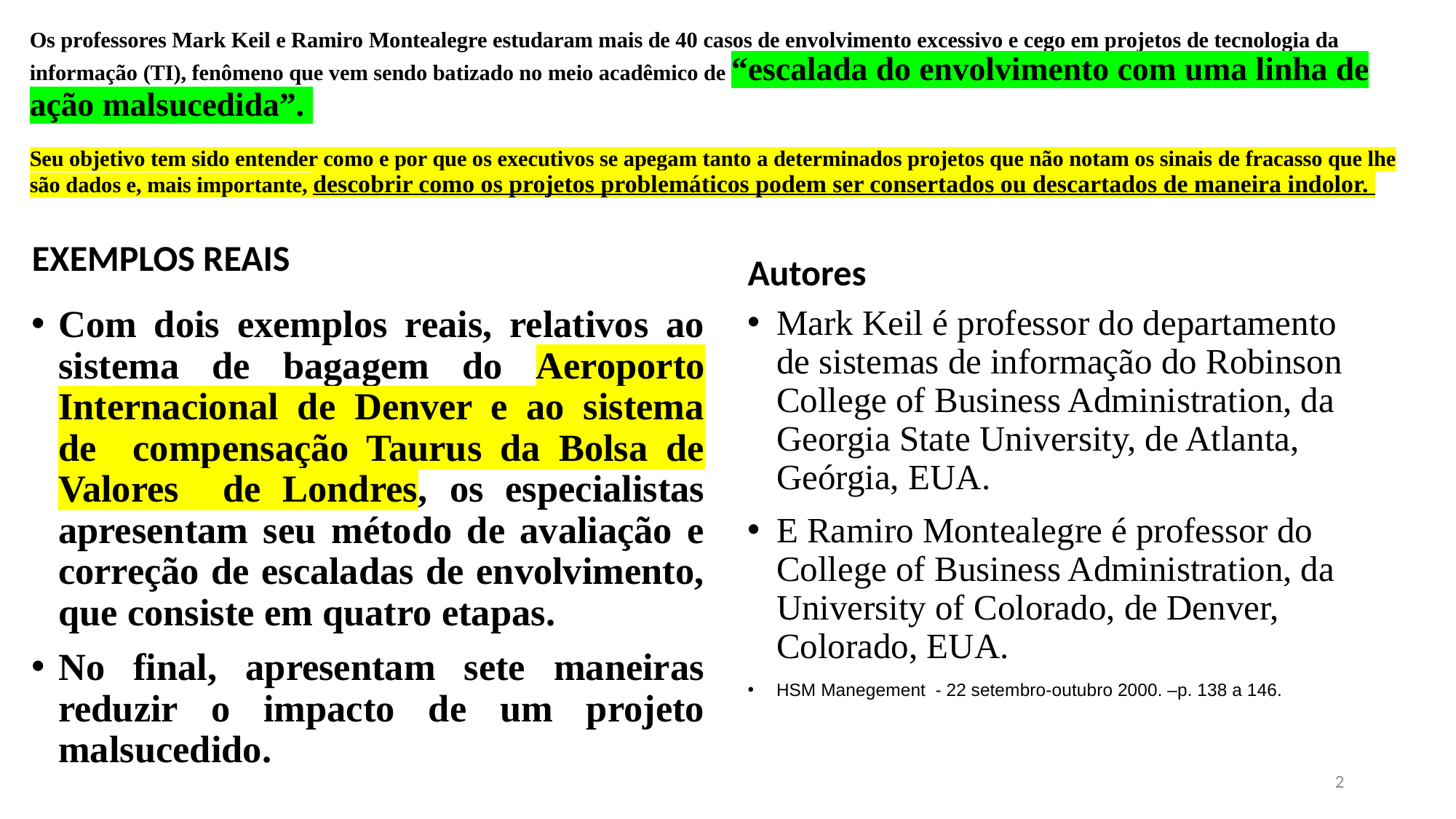

# Os professores Mark Keil e Ramiro Montealegre estudaram mais de 40 casos de envolvimento excessivo e cego em projetos de tecnologia da informação (TI), fenômeno que vem sendo batizado no meio acadêmico de “escalada do envolvimento com uma linha de ação malsucedida”. Seu objetivo tem sido entender como e por que os executivos se apegam tanto a determinados projetos que não notam os sinais de fracasso que lhe são dados e, mais importante, descobrir como os projetos problemáticos podem ser consertados ou descartados de maneira indolor.
EXEMPLOS REAIS
Autores
Com dois exemplos reais, relativos ao sistema de bagagem do Aeroporto Internacional de Denver e ao sistema de  compensação Taurus da Bolsa de Valores  de Londres, os especialistas apresentam seu método de avaliação e correção de escaladas de envolvimento, que consiste em quatro etapas.
No final, apresentam sete maneiras reduzir o impacto de um projeto malsucedido.
Mark Keil é professor do departamento de sistemas de informação do Robinson College of Business Administration, da Georgia State University, de Atlanta, Geórgia, EUA.
E Ramiro Montealegre é professor do College of Business Administration, da University of Colorado, de Denver, Colorado, EUA.
HSM Manegement  - 22 setembro-outubro 2000. –p. 138 a 146.

2